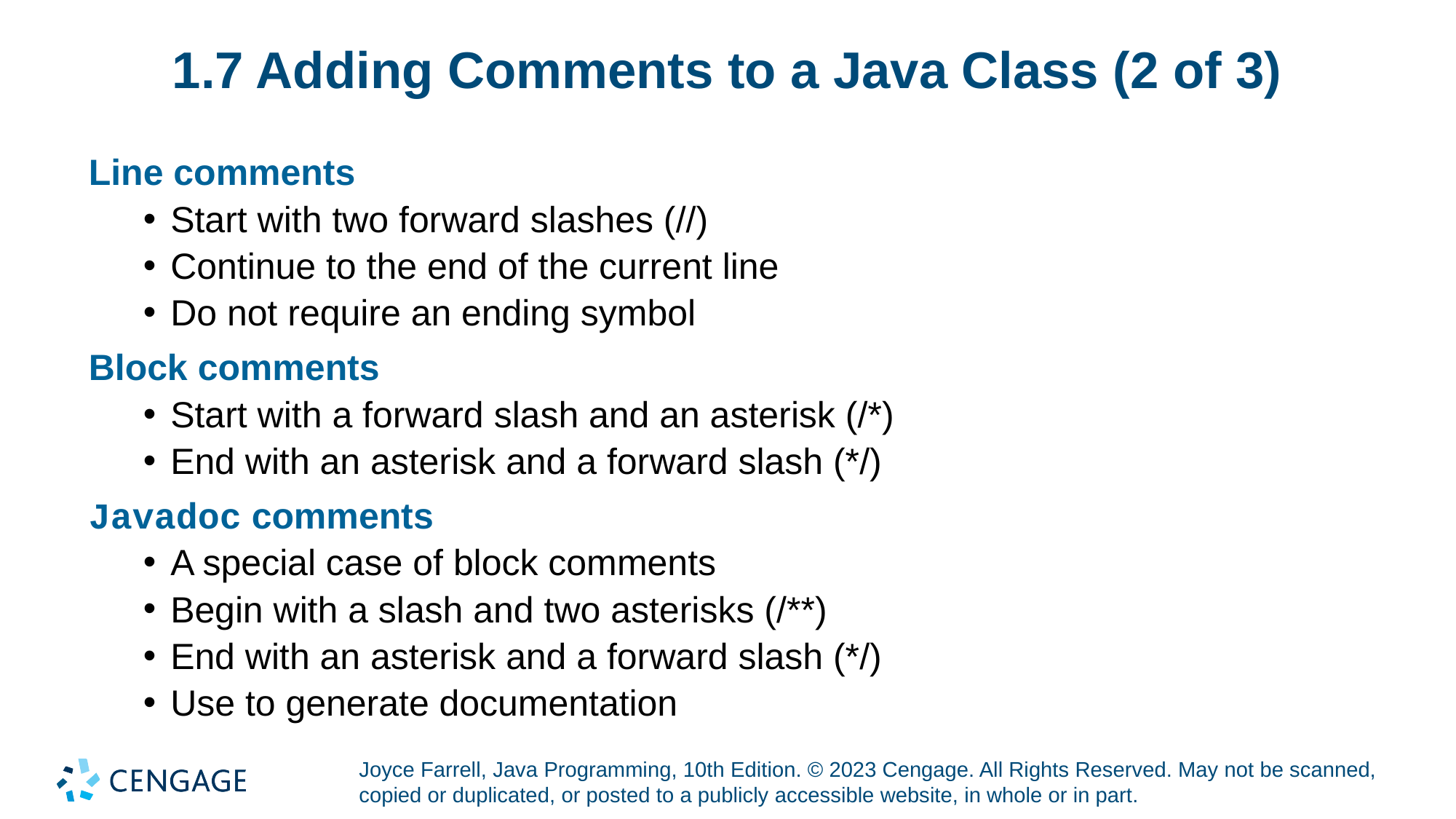

# 1.7 Adding Comments to a Java Class (2 of 3)
Line comments
Start with two forward slashes (//)
Continue to the end of the current line
Do not require an ending symbol
Block comments
Start with a forward slash and an asterisk (/*)
End with an asterisk and a forward slash (*/)
Javadoc comments
A special case of block comments
Begin with a slash and two asterisks (/**)
End with an asterisk and a forward slash (*/)
Use to generate documentation